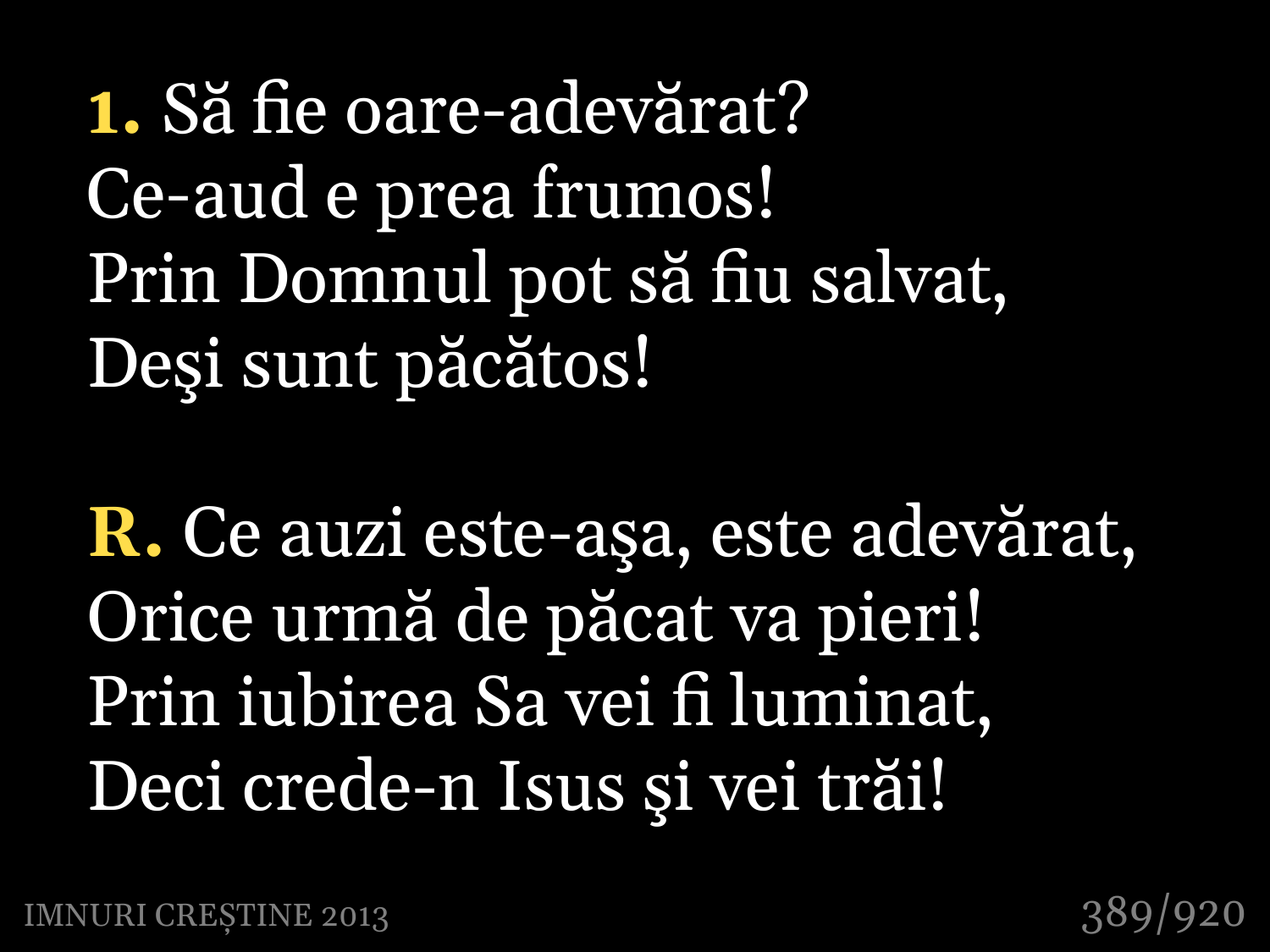

1. Să fie oare-adevărat?
Ce-aud e prea frumos!
Prin Domnul pot să fiu salvat,
Deşi sunt păcătos!

R. Ce auzi este-aşa, este adevărat,
Orice urmă de păcat va pieri!
Prin iubirea Sa vei fi luminat,
Deci crede-n Isus şi vei trăi!
389/920
IMNURI CREȘTINE 2013